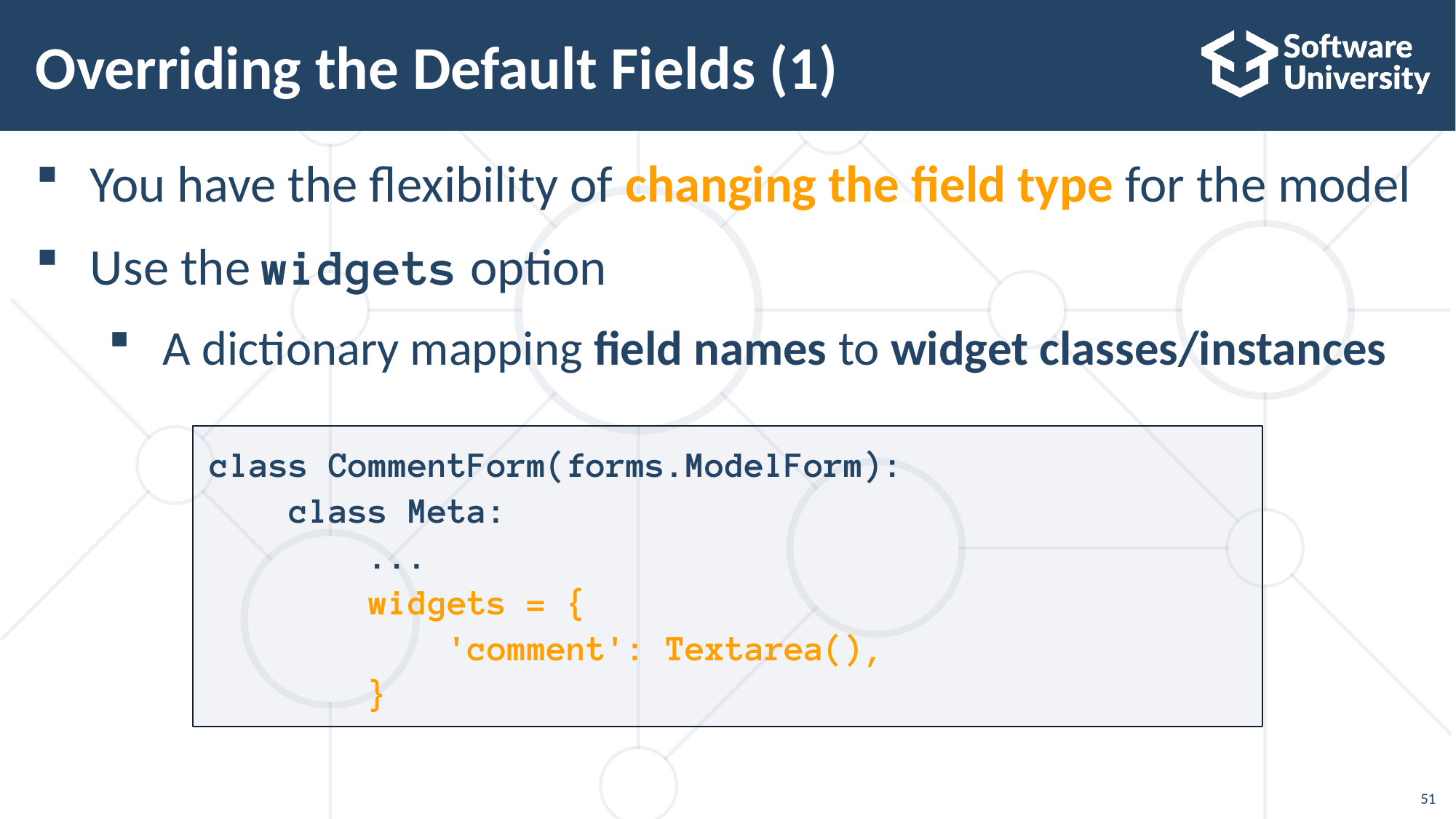

# Overriding the Default Fields (1)
You have the flexibility of changing the field type for the model
Use the widgets option
A dictionary mapping field names to widget classes/instances
class CommentForm(forms.ModelForm):
    class Meta:
        ...
        widgets = {
            'comment': Textarea(),
        }
51